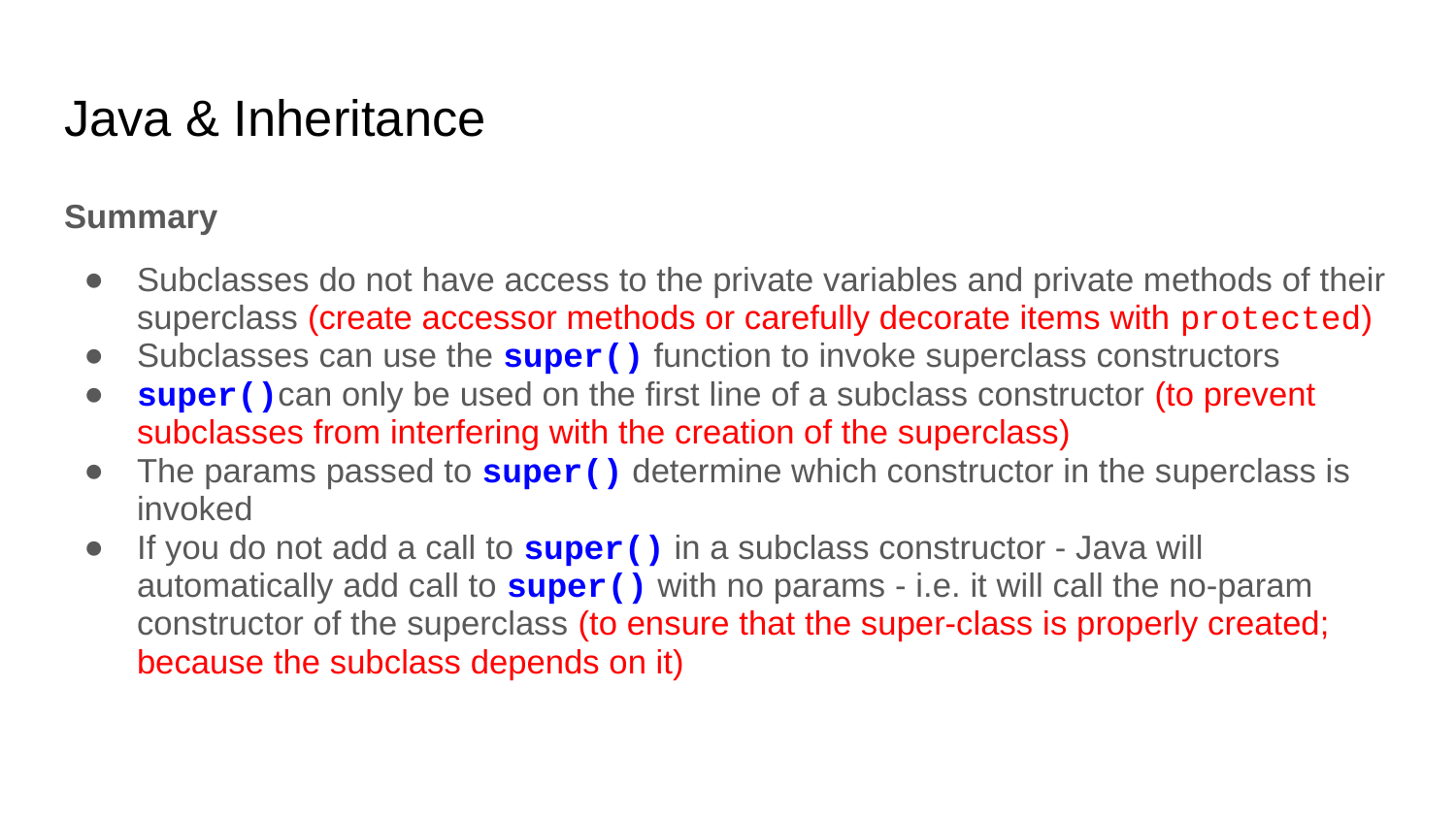

# Java & Inheritance
Summary
Subclasses do not have access to the private variables and private methods of their superclass (create accessor methods or carefully decorate items with protected)
Subclasses can use the super() function to invoke superclass constructors
super()can only be used on the first line of a subclass constructor (to prevent subclasses from interfering with the creation of the superclass)
The params passed to super() determine which constructor in the superclass is invoked
If you do not add a call to super() in a subclass constructor - Java will automatically add call to super() with no params - i.e. it will call the no-param constructor of the superclass (to ensure that the super-class is properly created; because the subclass depends on it)